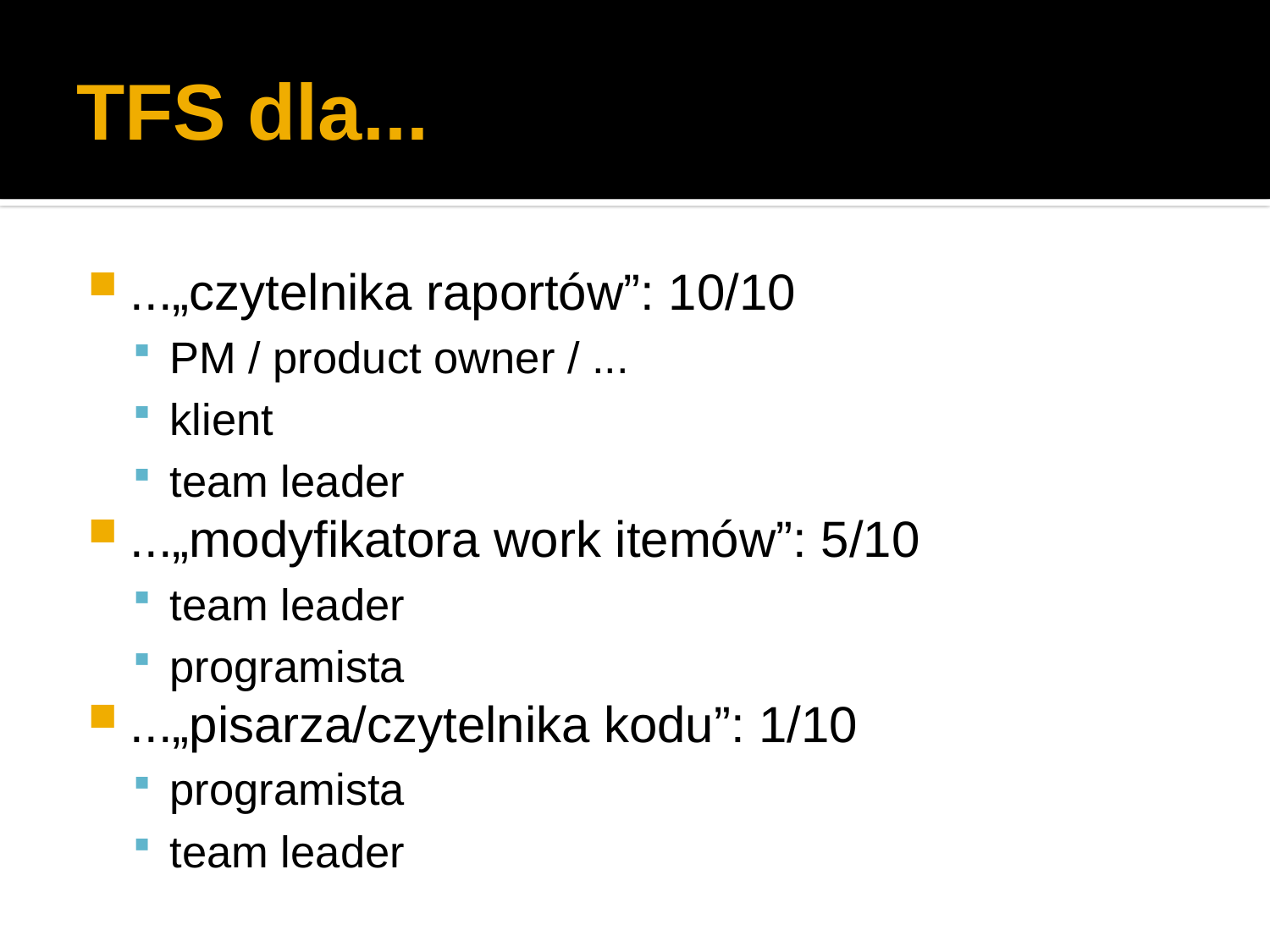

# TFS dla...
...„czytelnika raportów”: 10/10
PM / product owner / ...
klient
team leader
...„modyfikatora work itemów”: 5/10
team leader
programista
...„pisarza/czytelnika kodu”: 1/10
programista
team leader